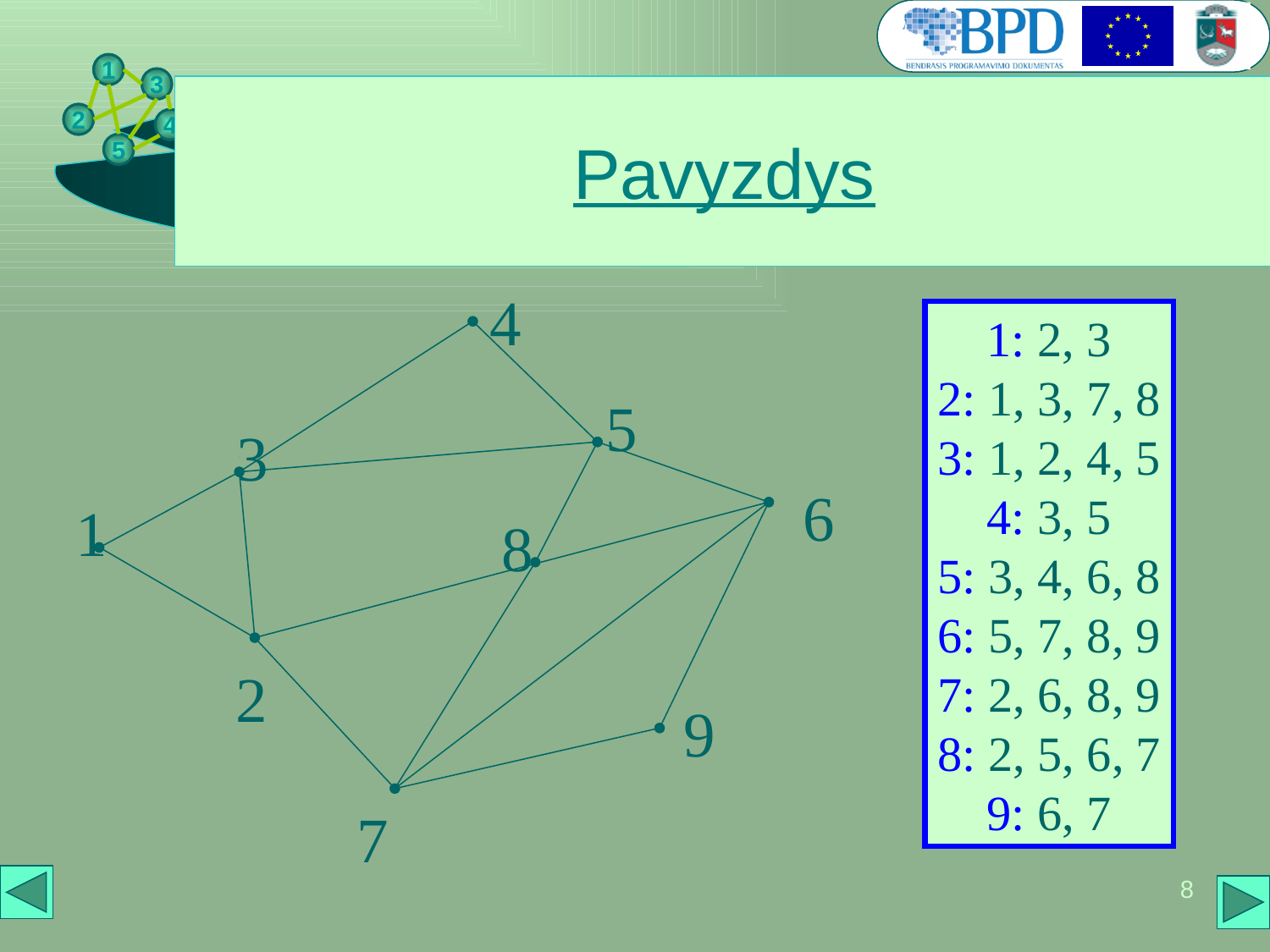

# Pavyzdys
4

5
3

6
1

8

2
9

7
1: 2, 3
2: 1, 3, 7, 8
3: 1, 2, 4, 5
4: 3, 5
5: 3, 4, 6, 8
6: 5, 7, 8, 9
7: 2, 6, 8, 9
8: 2, 5, 6, 7
9: 6, 7
8